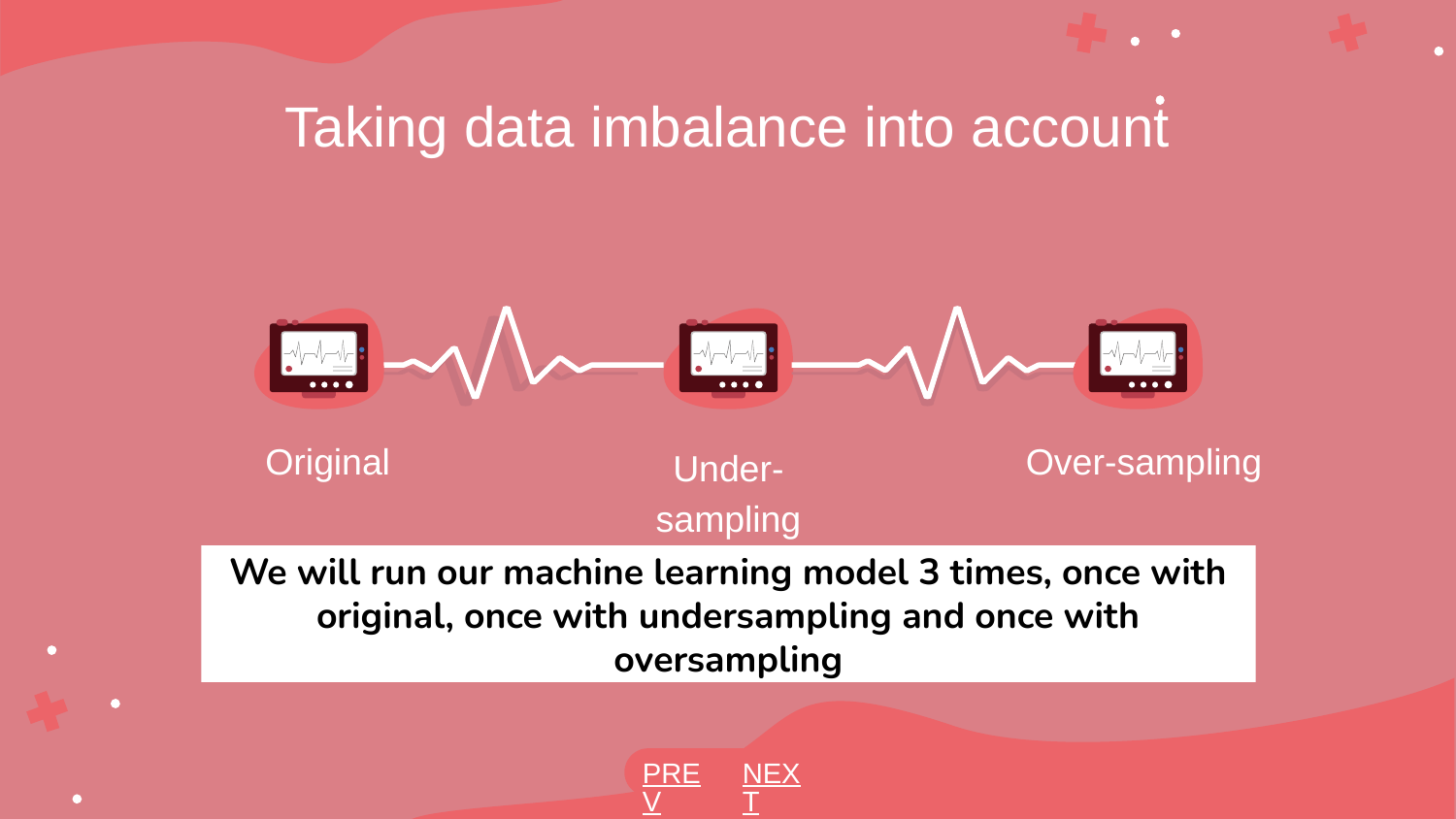

# Taking data imbalance into account

Original
Under- sampling
Over-sampling
We will run our machine learning model 3 times, once with original, once with undersampling and once with oversampling

PREV
NEXT